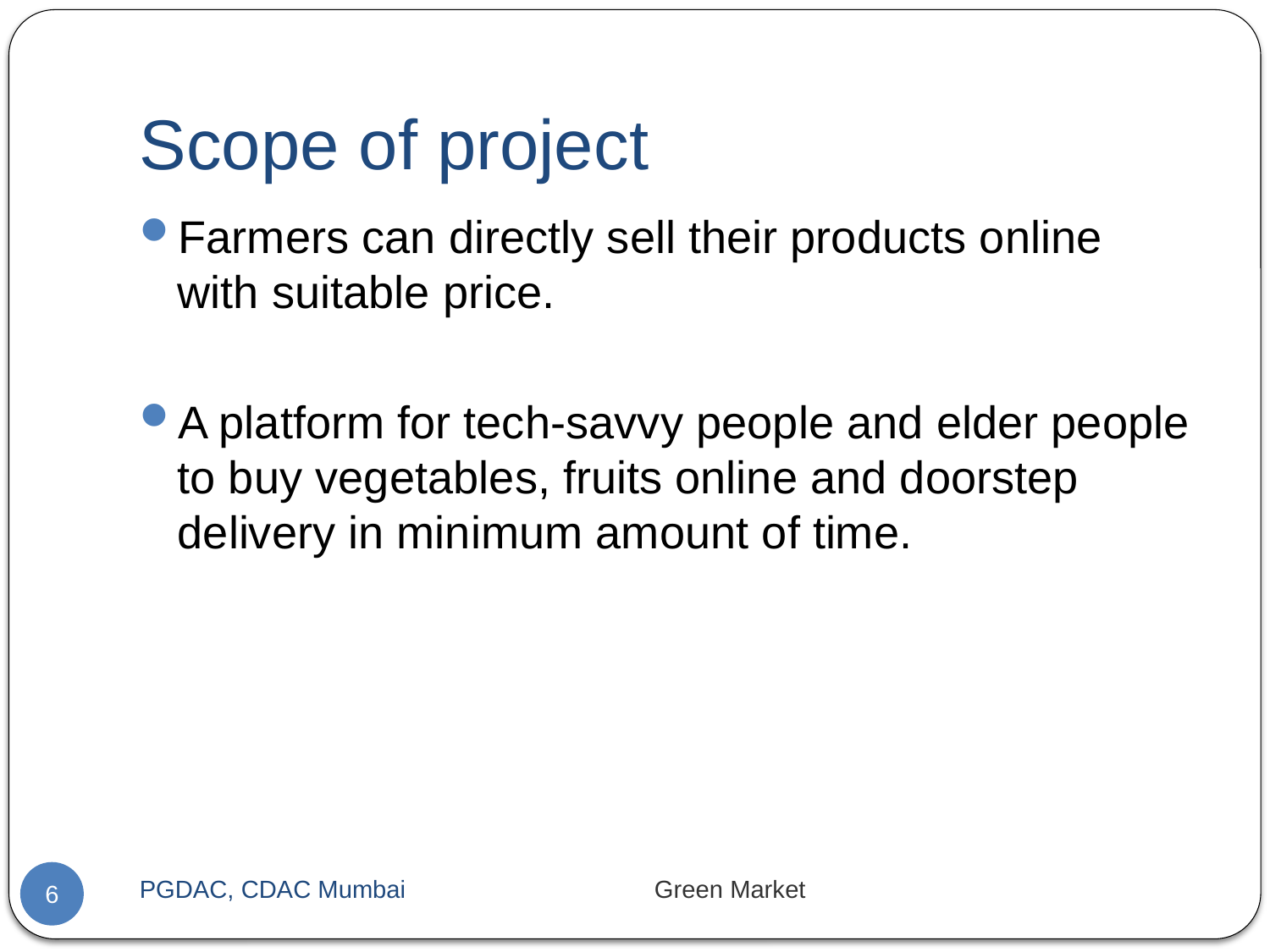

# Scope of project
Farmers can directly sell their products online with suitable price.

A platform for tech-savvy people and elder people to buy vegetables, fruits online and doorstep delivery in minimum amount of time.
PGDAC, CDAC Mumbai 		 Green Market
6